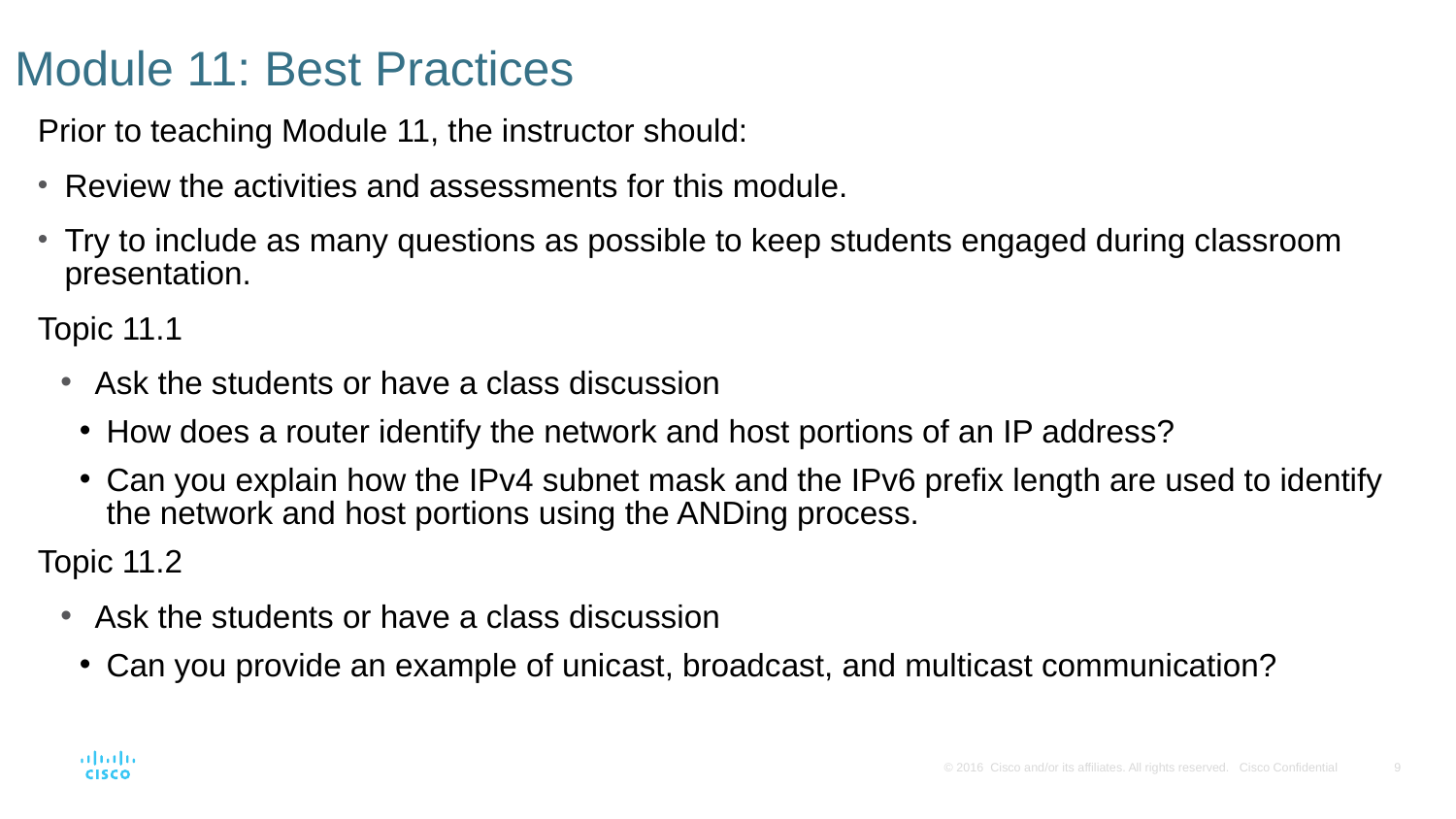

# Module 11: Best Practices
Prior to teaching Module 11, the instructor should:
Review the activities and assessments for this module.
Try to include as many questions as possible to keep students engaged during classroom presentation.
Topic 11.1
Ask the students or have a class discussion
How does a router identify the network and host portions of an IP address?
Can you explain how the IPv4 subnet mask and the IPv6 prefix length are used to identify the network and host portions using the ANDing process.
Topic 11.2
Ask the students or have a class discussion
Can you provide an example of unicast, broadcast, and multicast communication?